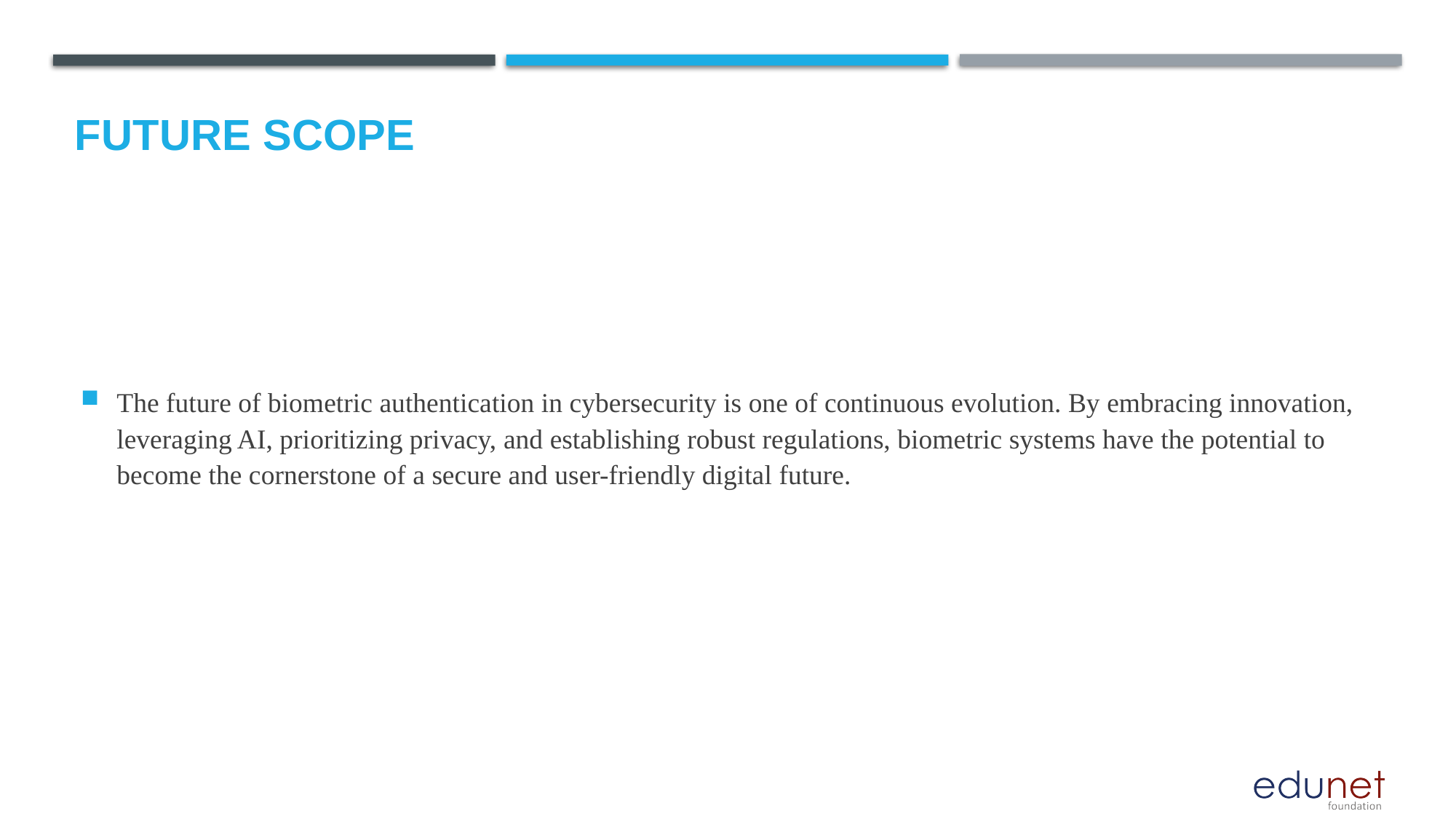

Future scope

The future of biometric authentication in cybersecurity is one of continuous evolution. By embracing innovation, leveraging AI, prioritizing privacy, and establishing robust regulations, biometric systems have the potential to become the cornerstone of a secure and user-friendly digital future.